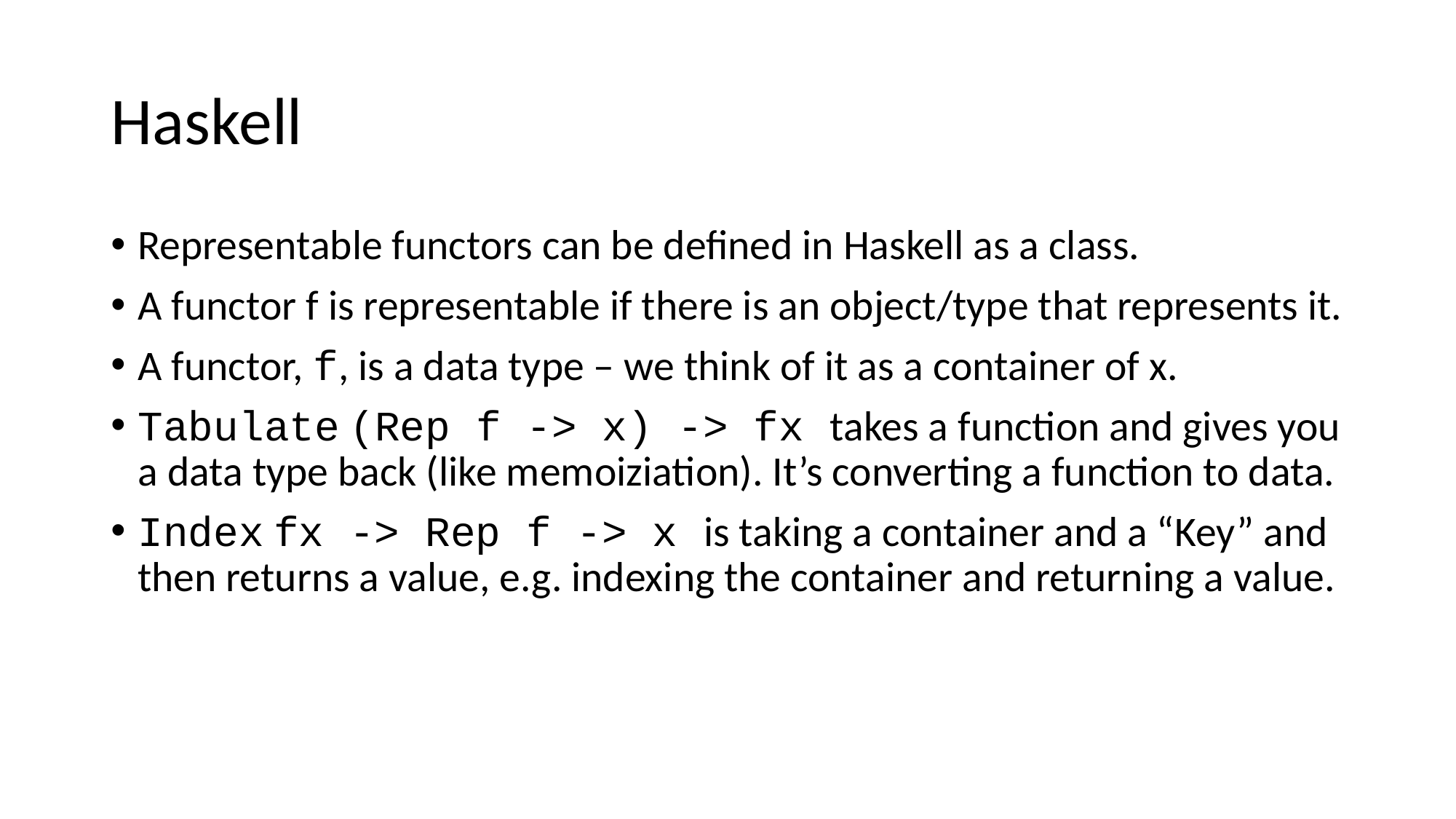

# Haskell
Representable functors can be defined in Haskell as a class.
A functor f is representable if there is an object/type that represents it.
A functor, f, is a data type – we think of it as a container of x.
Tabulate (Rep f -> x) -> fx takes a function and gives you a data type back (like memoiziation). It’s converting a function to data.
Index fx -> Rep f -> x is taking a container and a “Key” and then returns a value, e.g. indexing the container and returning a value.